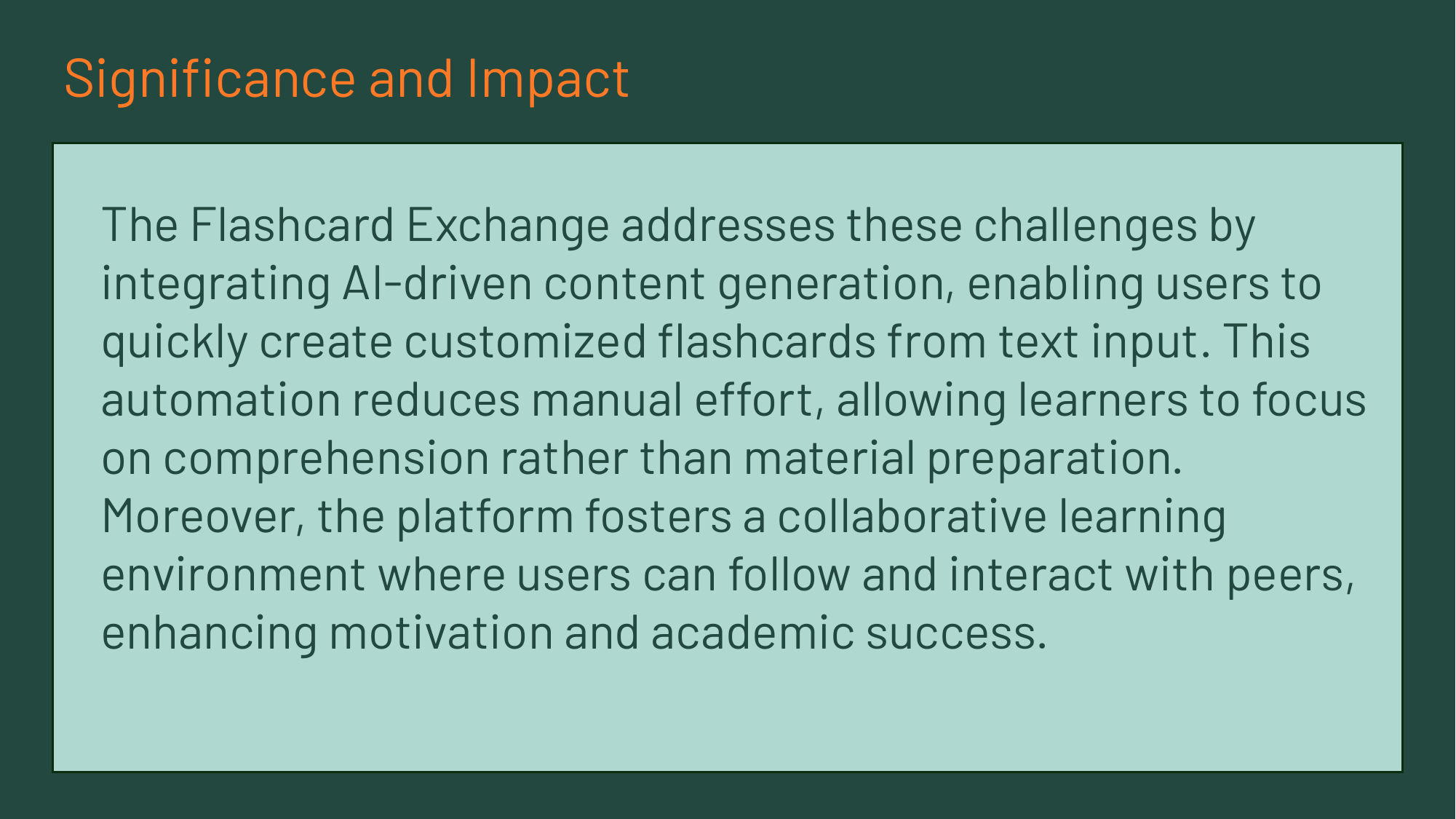

Significance and Impact

The Flashcard Exchange addresses these challenges by integrating AI-driven content generation, enabling users to quickly create customized flashcards from text input. This automation reduces manual effort, allowing learners to focus on comprehension rather than material preparation. Moreover, the platform fosters a collaborative learning environment where users can follow and interact with peers, enhancing motivation and academic success.